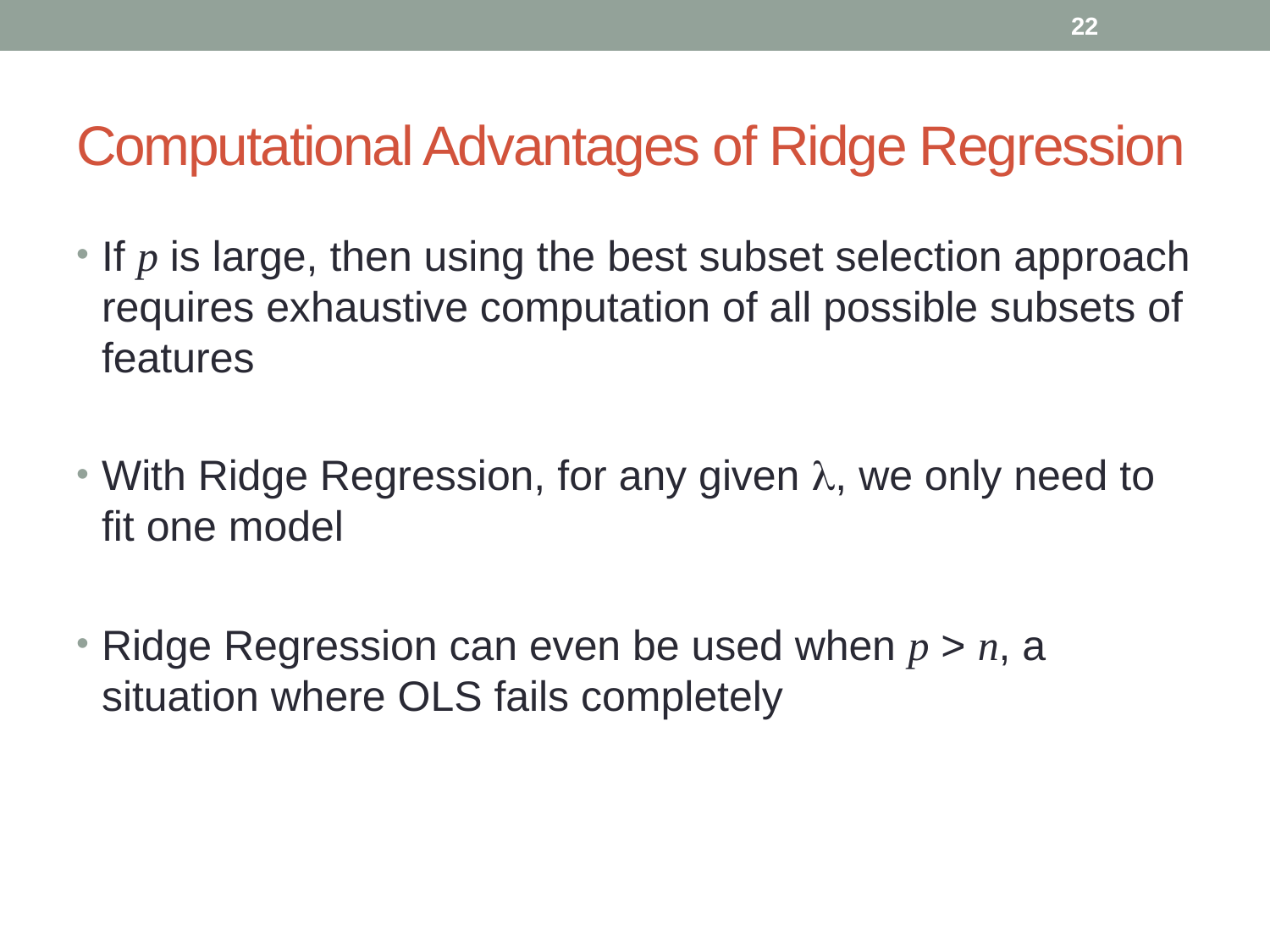

22
# Computational Advantages of Ridge Regression
If p is large, then using the best subset selection approach requires exhaustive computation of all possible subsets of features

With Ridge Regression, for any given λ, we only need to fit one model

Ridge Regression can even be used when p > n, a situation where OLS fails completely